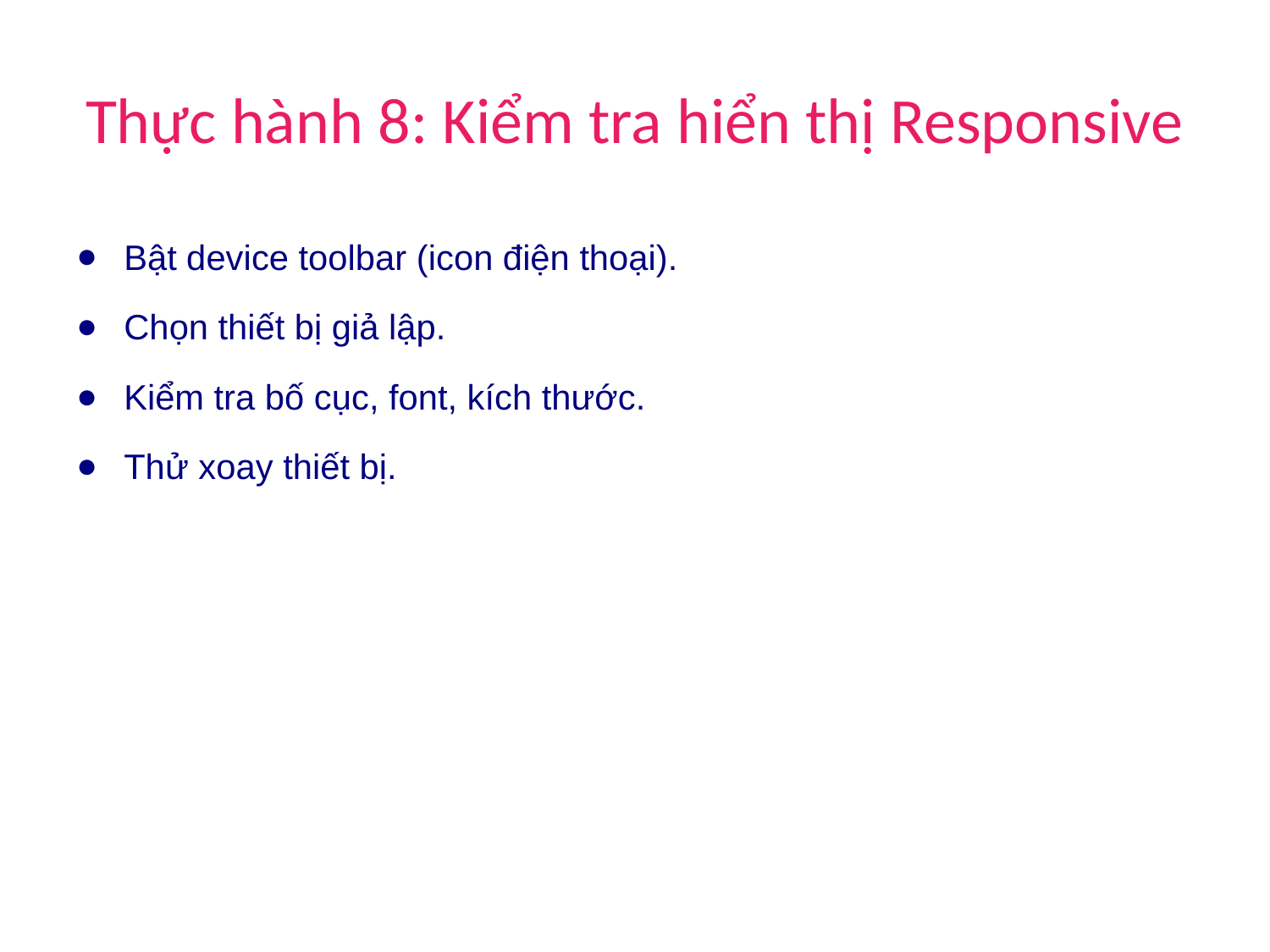

# Thực hành 8: Kiểm tra hiển thị Responsive
Bật device toolbar (icon điện thoại).
Chọn thiết bị giả lập.
Kiểm tra bố cục, font, kích thước.
Thử xoay thiết bị.